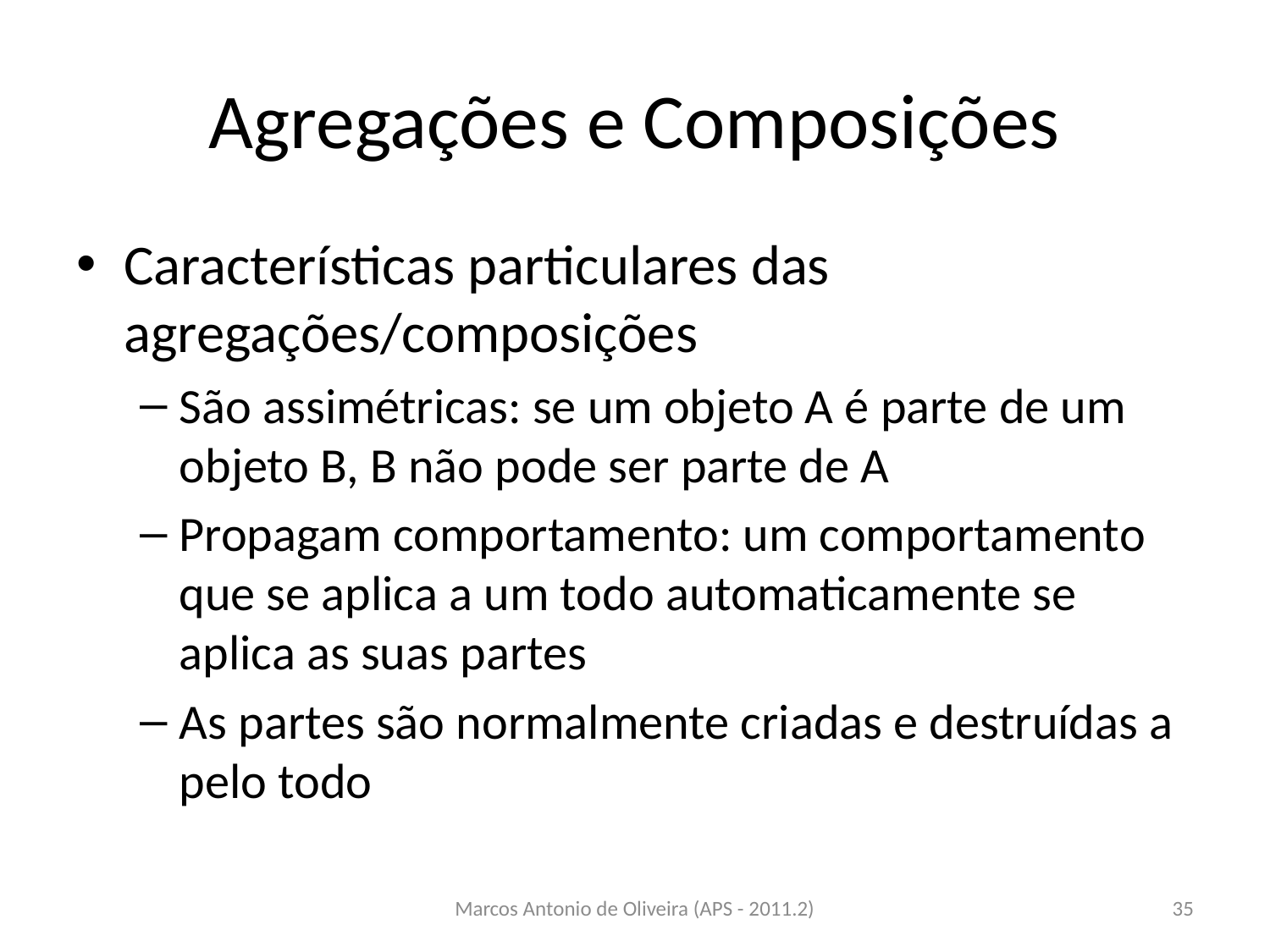

# Agregações e Composições
Características particulares das agregações/composições
São assimétricas: se um objeto A é parte de um objeto B, B não pode ser parte de A
Propagam comportamento: um comportamento que se aplica a um todo automaticamente se aplica as suas partes
As partes são normalmente criadas e destruídas a pelo todo
Marcos Antonio de Oliveira (APS - 2011.2)
35